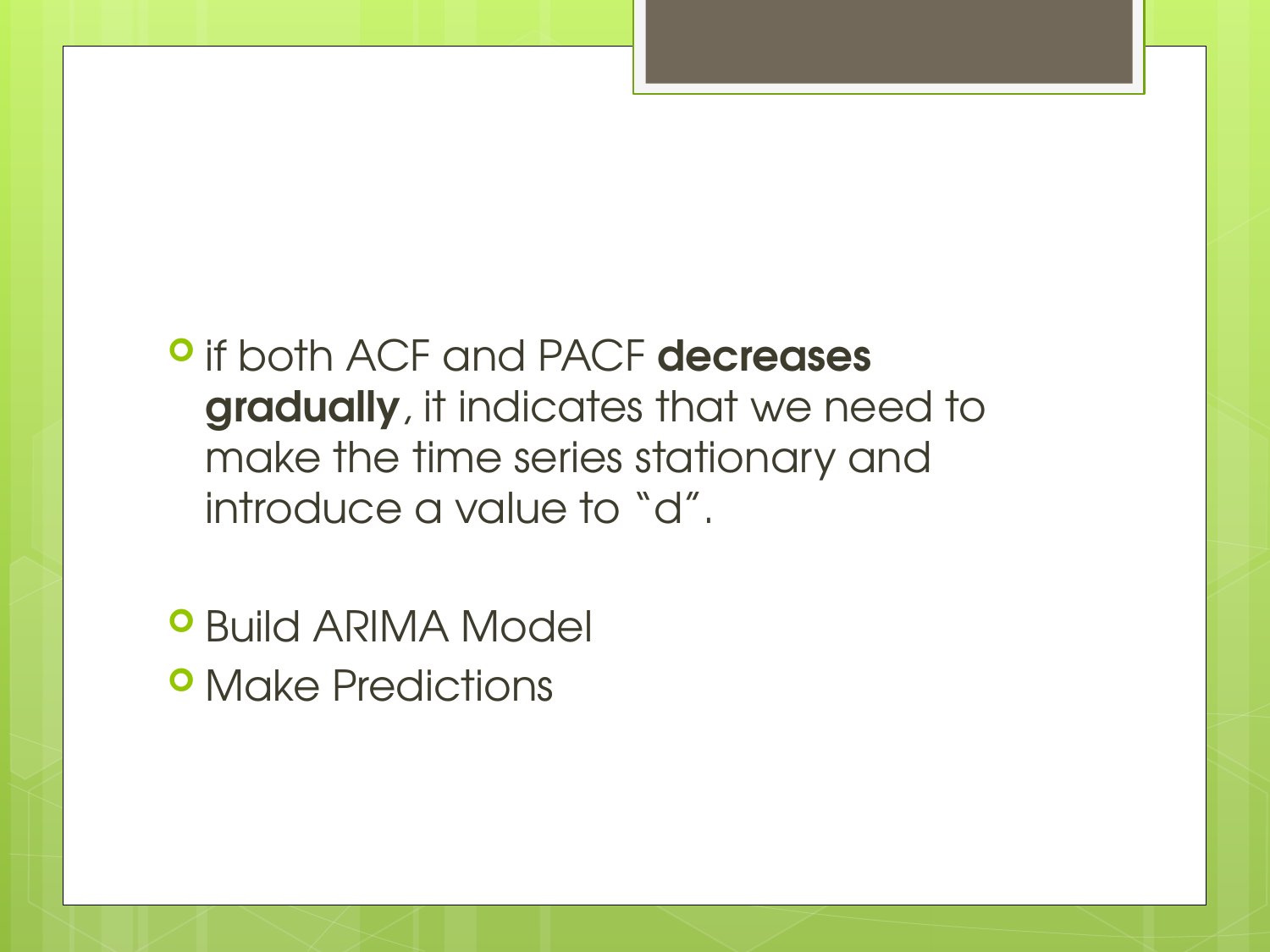

#
if both ACF and PACF decreases gradually, it indicates that we need to make the time series stationary and introduce a value to “d”.

Build ARIMA Model
Make Predictions